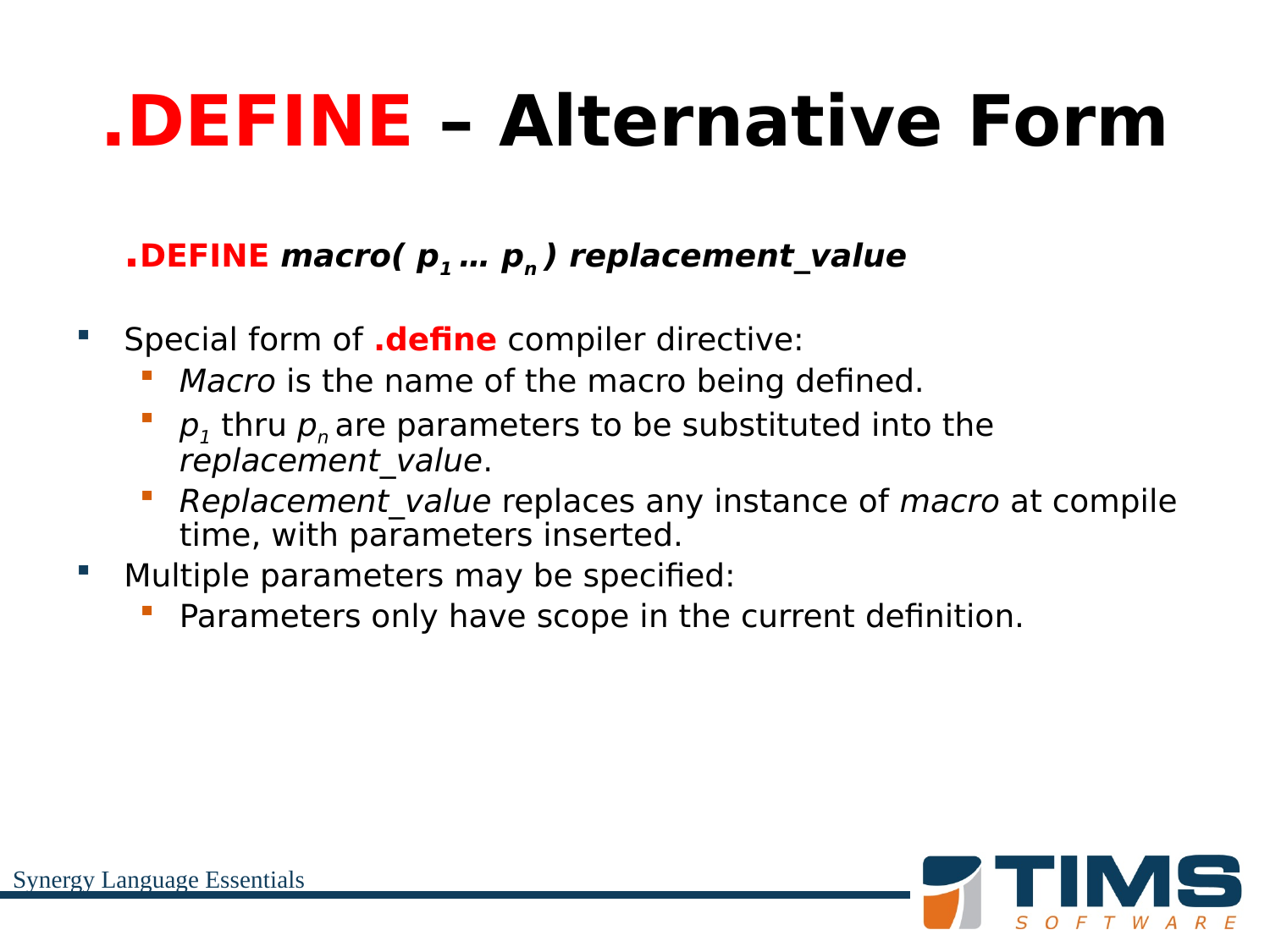

# .DEFINE – Alternative Form
	.DEFINE macro( p1 … pn ) replacement_value

Special form of .define compiler directive:
Macro is the name of the macro being defined.
p1 thru pn are parameters to be substituted into the replacement_value.
Replacement_value replaces any instance of macro at compile time, with parameters inserted.
Multiple parameters may be specified:
Parameters only have scope in the current definition.
Synergy Language Essentials